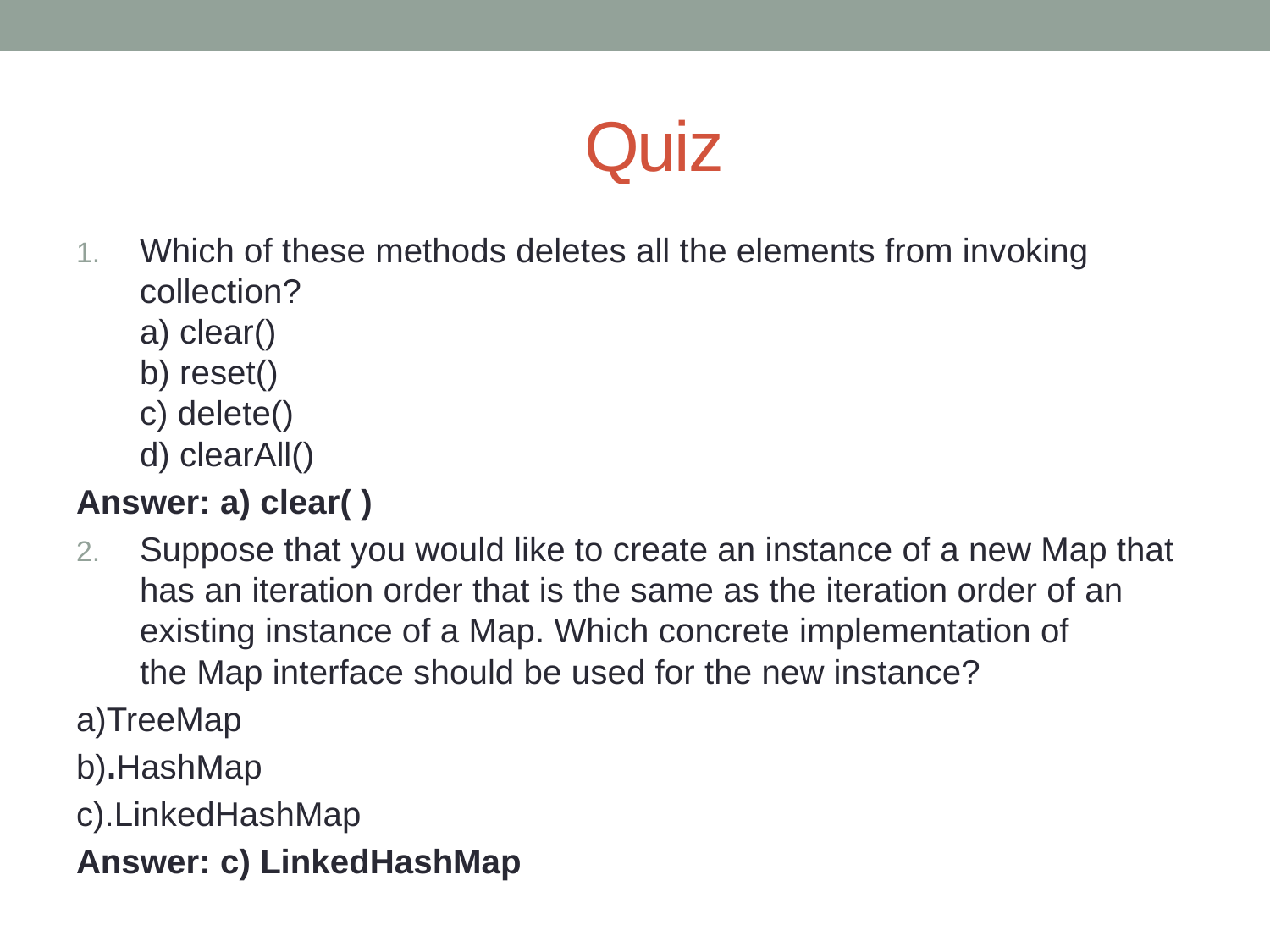

# Quiz
Which of these methods deletes all the elements from invoking collection?
a) clear()
b) reset()
c) delete()
d) clearAll()
Answer: a) clear( )
Suppose that you would like to create an instance of a new Map that has an iteration order that is the same as the iteration order of an existing instance of a Map. Which concrete implementation of the Map interface should be used for the new instance?
a)TreeMap
b).HashMap
c).LinkedHashMap
Answer: c) LinkedHashMap